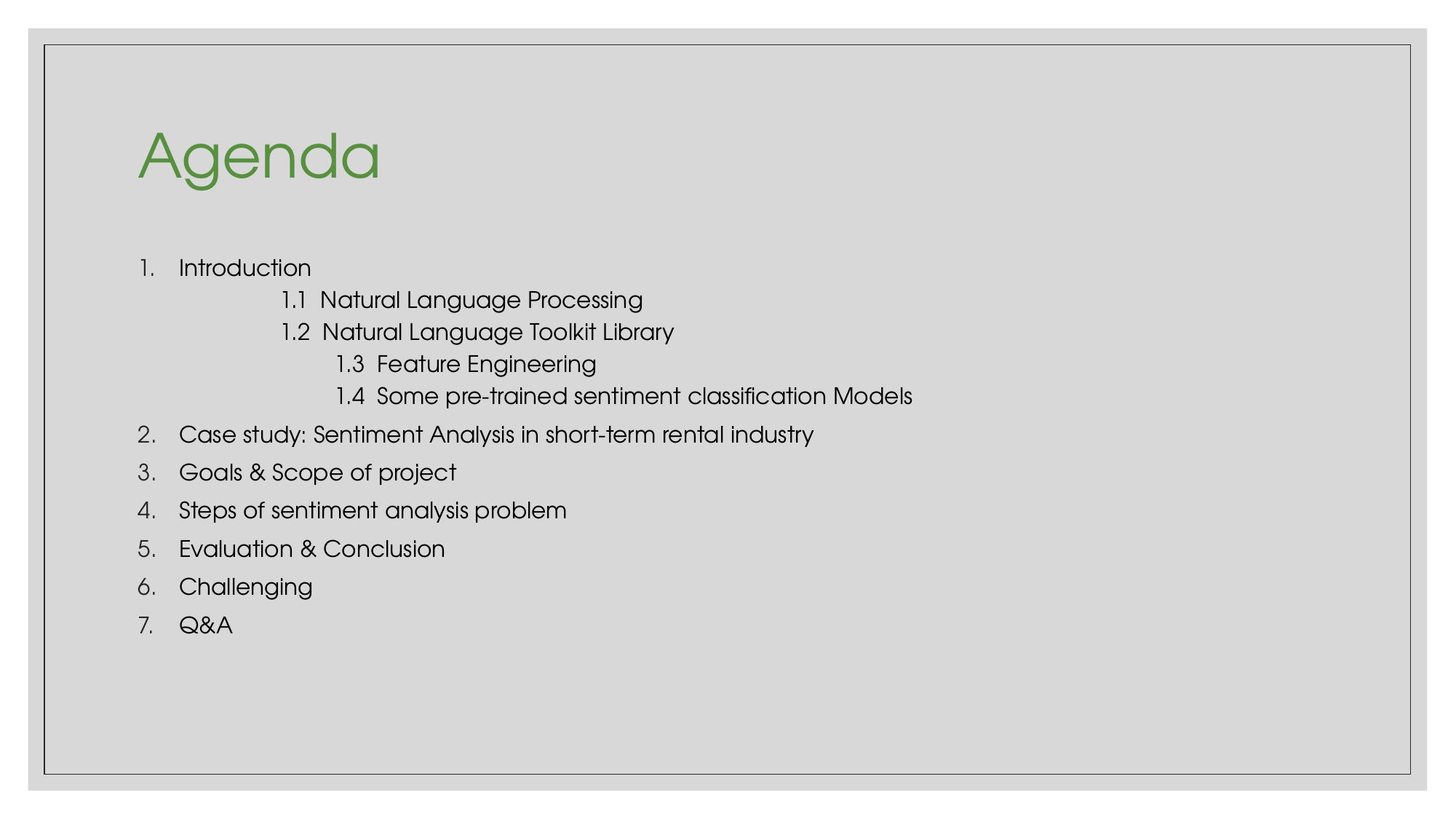

# Agenda
Introduction
	1.1  Natural Language Processing
	1.2  Natural Language Toolkit Library
		1.3  Feature Engineering
		1.4  Some pre-trained sentiment classification Models
Case study: Sentiment Analysis in short-term rental industry
Goals & Scope of project
Steps of sentiment analysis problem
Evaluation & Conclusion
Challenging
Q&A